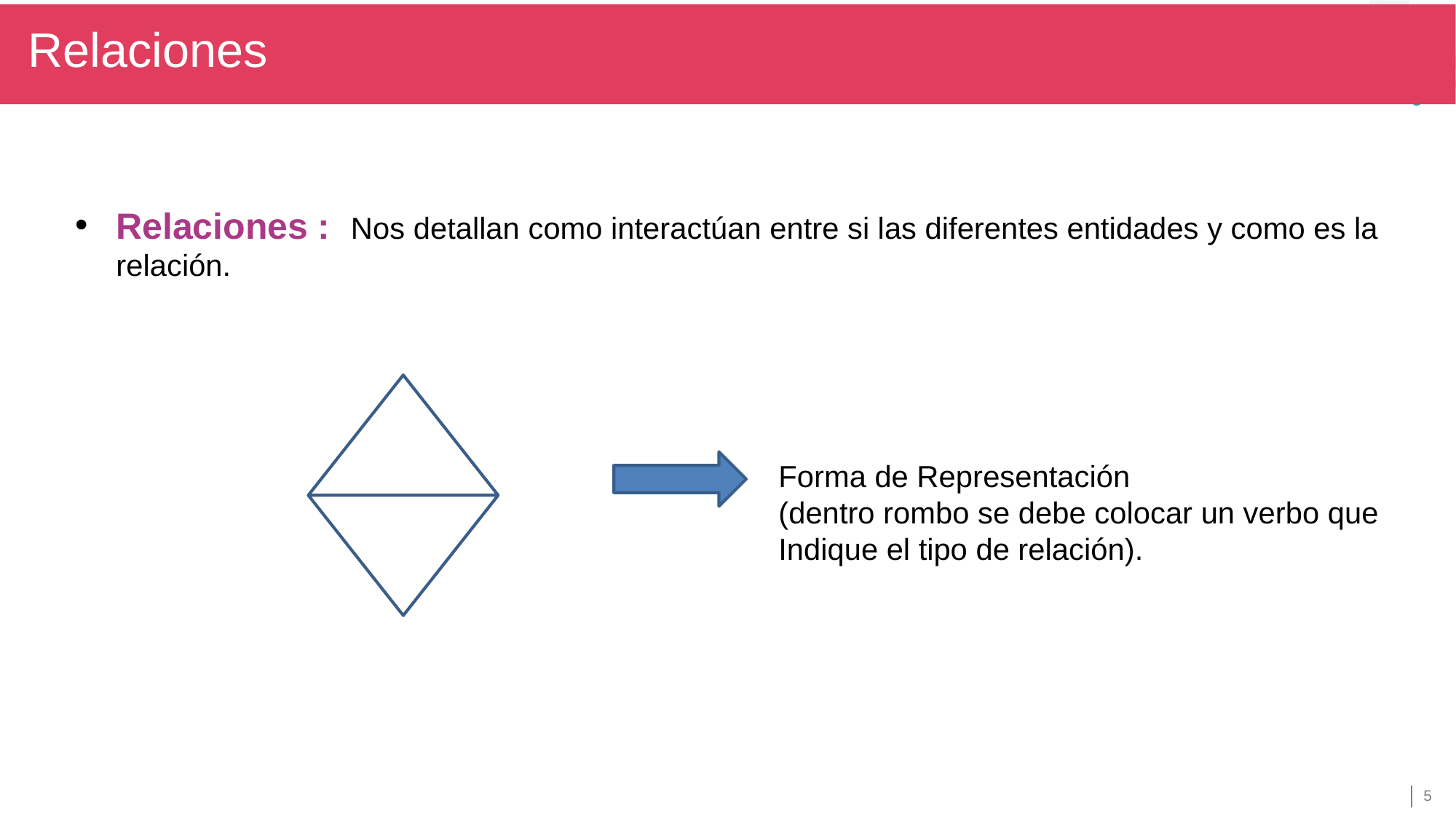

Relaciones
TÍTULO SECCIÓN
TÍTULO
Relaciones :  Nos detallan como interactúan entre si las diferentes entidades y como es la relación.

Forma de Representación
(dentro rombo se debe colocar un verbo que
Indique el tipo de relación).